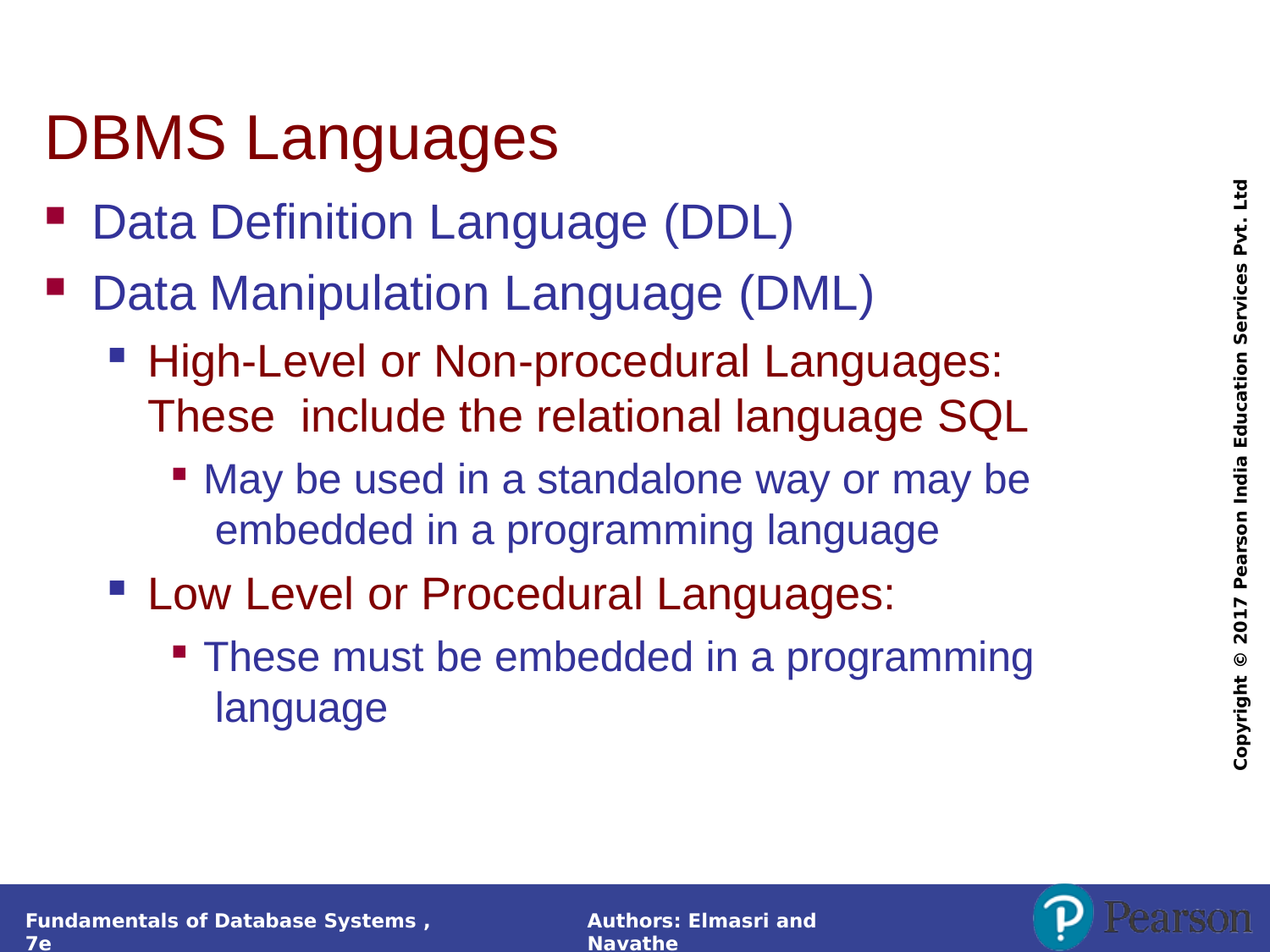

# DBMS Languages
Copyright © 2017 Pearson India Education Services Pvt. Ltd
Data Definition Language (DDL)
Data Manipulation Language (DML)
High-Level or Non-procedural Languages: These  include the relational language SQL
May be used in a standalone way or may be  embedded in a programming language
Low Level or Procedural Languages:
These must be embedded in a programming  language
Authors: Elmasri and Navathe
Fundamentals of Database Systems , 7e